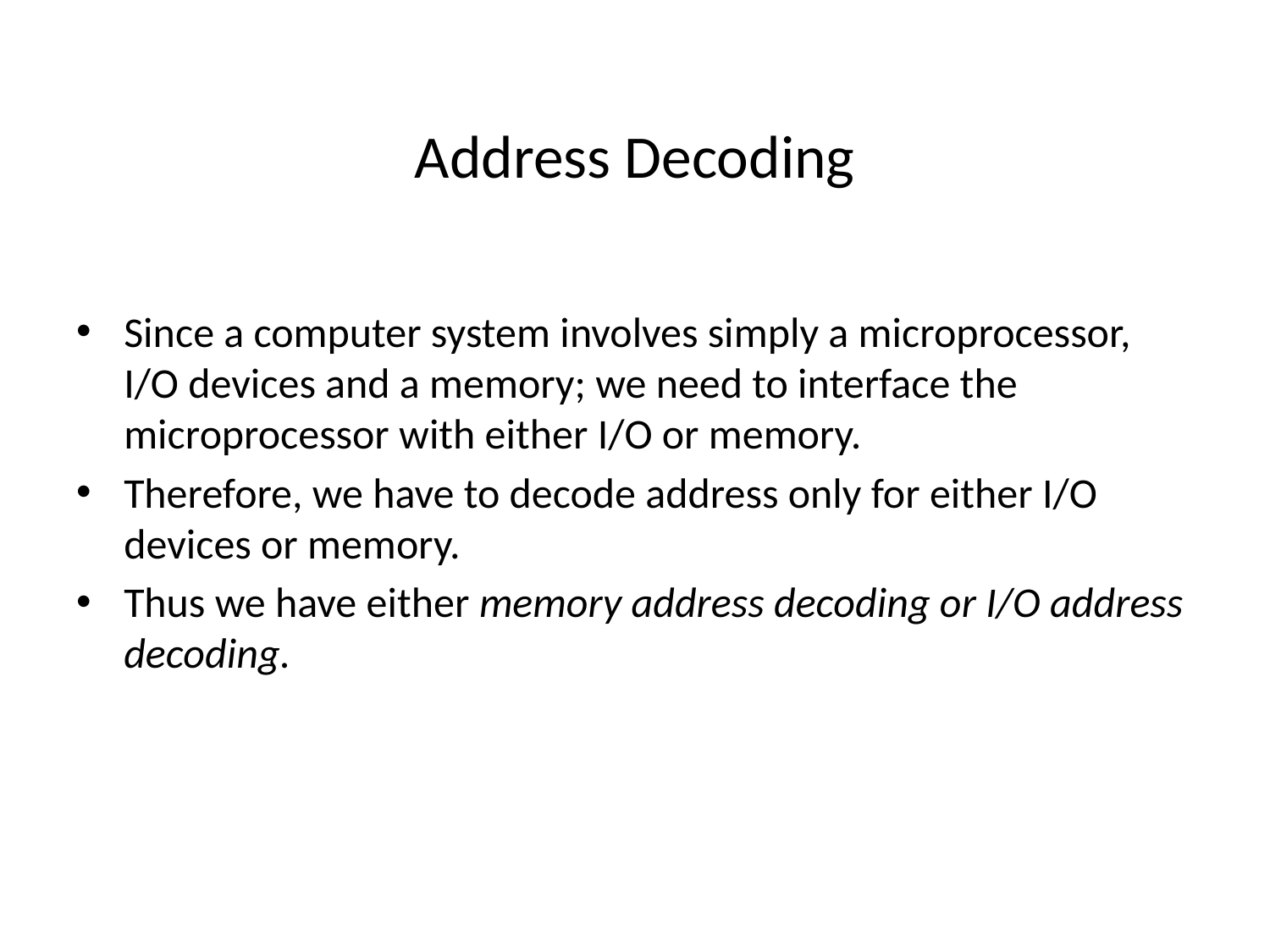

# Address Decoding

Since a computer system involves simply a microprocessor, I/O devices and a memory; we need to interface the microprocessor with either I/O or memory.
Therefore, we have to decode address only for either I/O devices or memory.
Thus we have either memory address decoding or I/O address decoding.